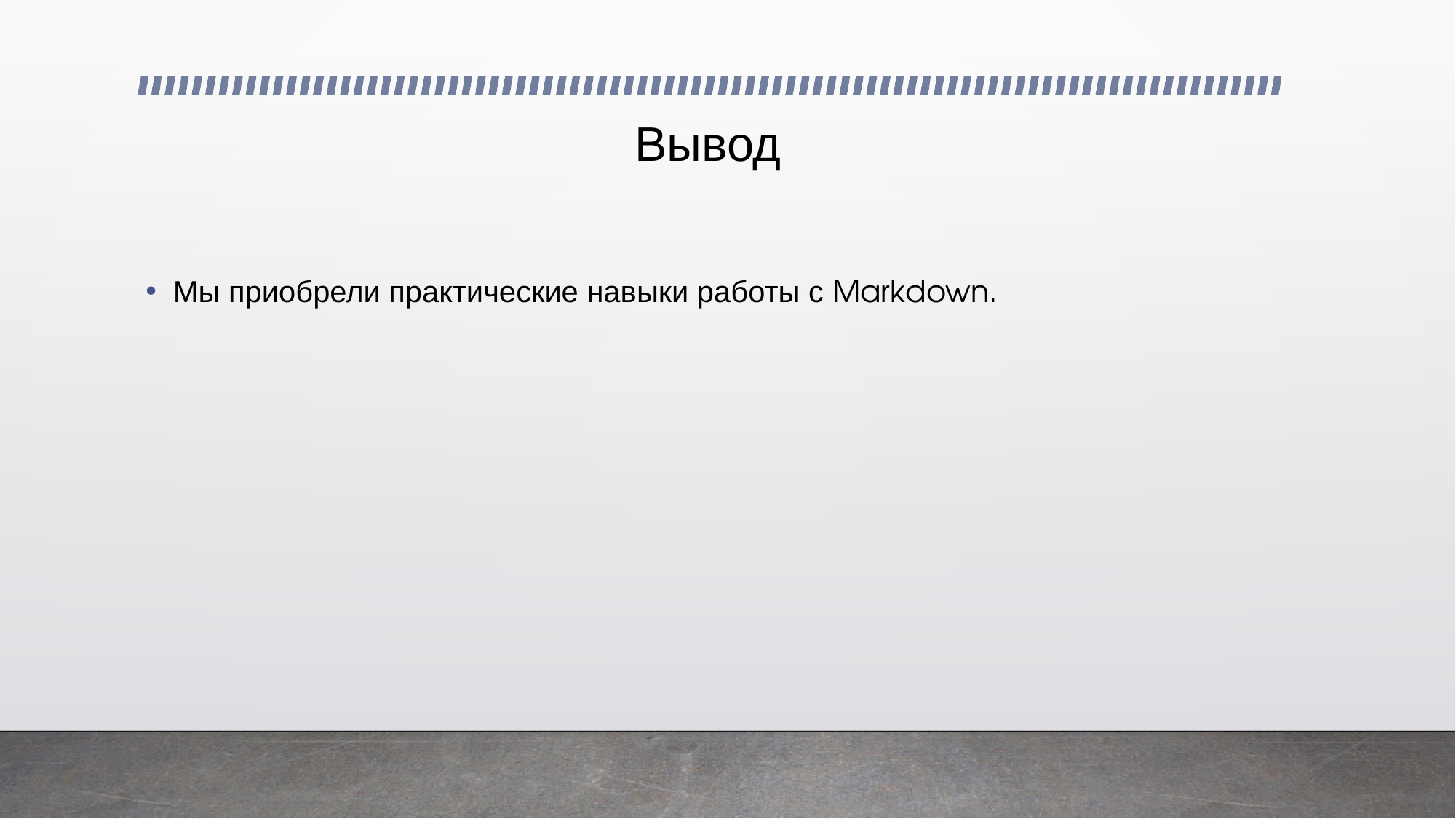

# Вывод
Мы приобрели практические навыки работы с Markdown.